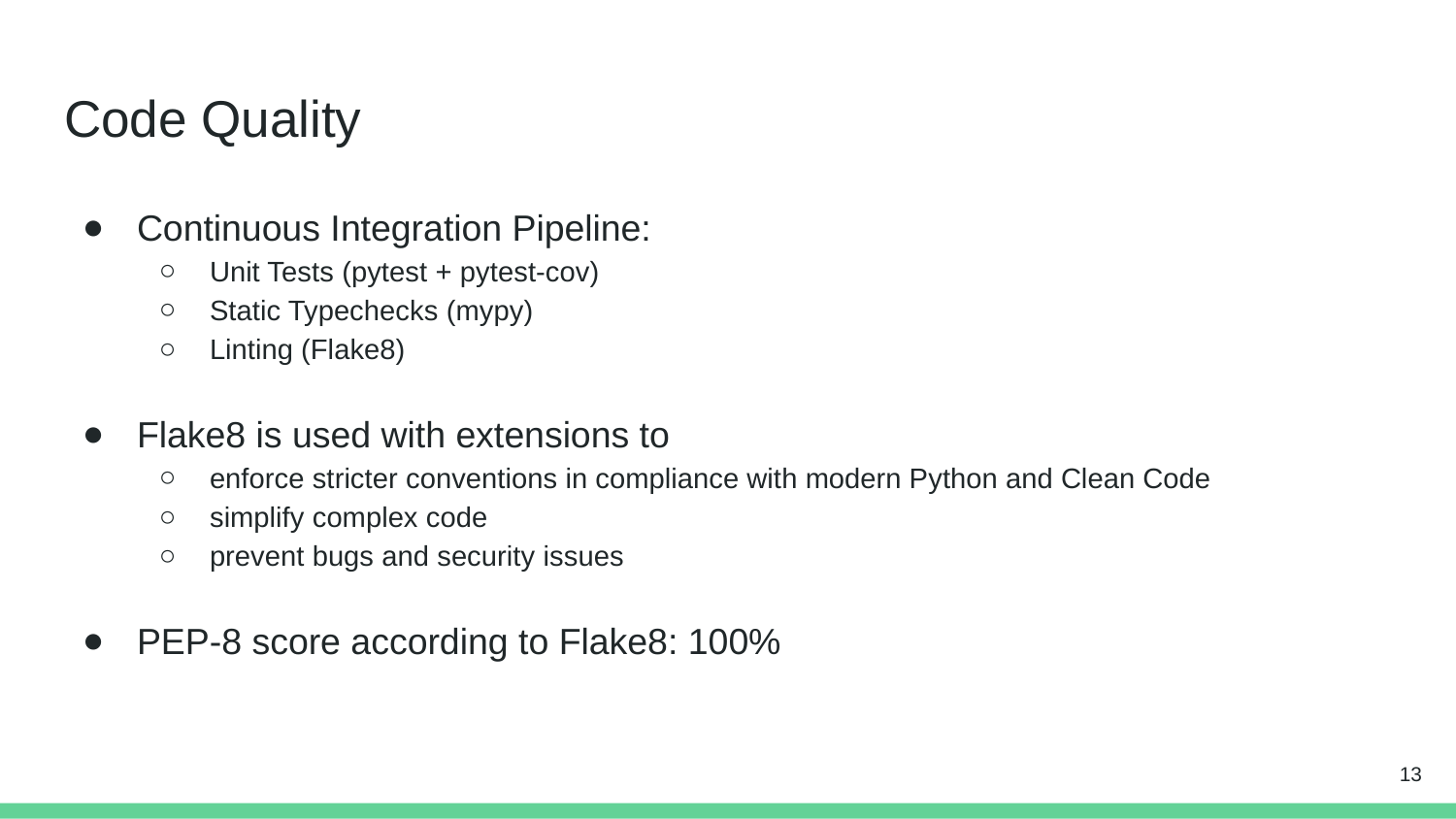

# Code Quality
Continuous Integration Pipeline:
Unit Tests (pytest + pytest-cov)
Static Typechecks (mypy)
Linting (Flake8)
Flake8 is used with extensions to
enforce stricter conventions in compliance with modern Python and Clean Code
simplify complex code
prevent bugs and security issues
PEP-8 score according to Flake8: 100%
13